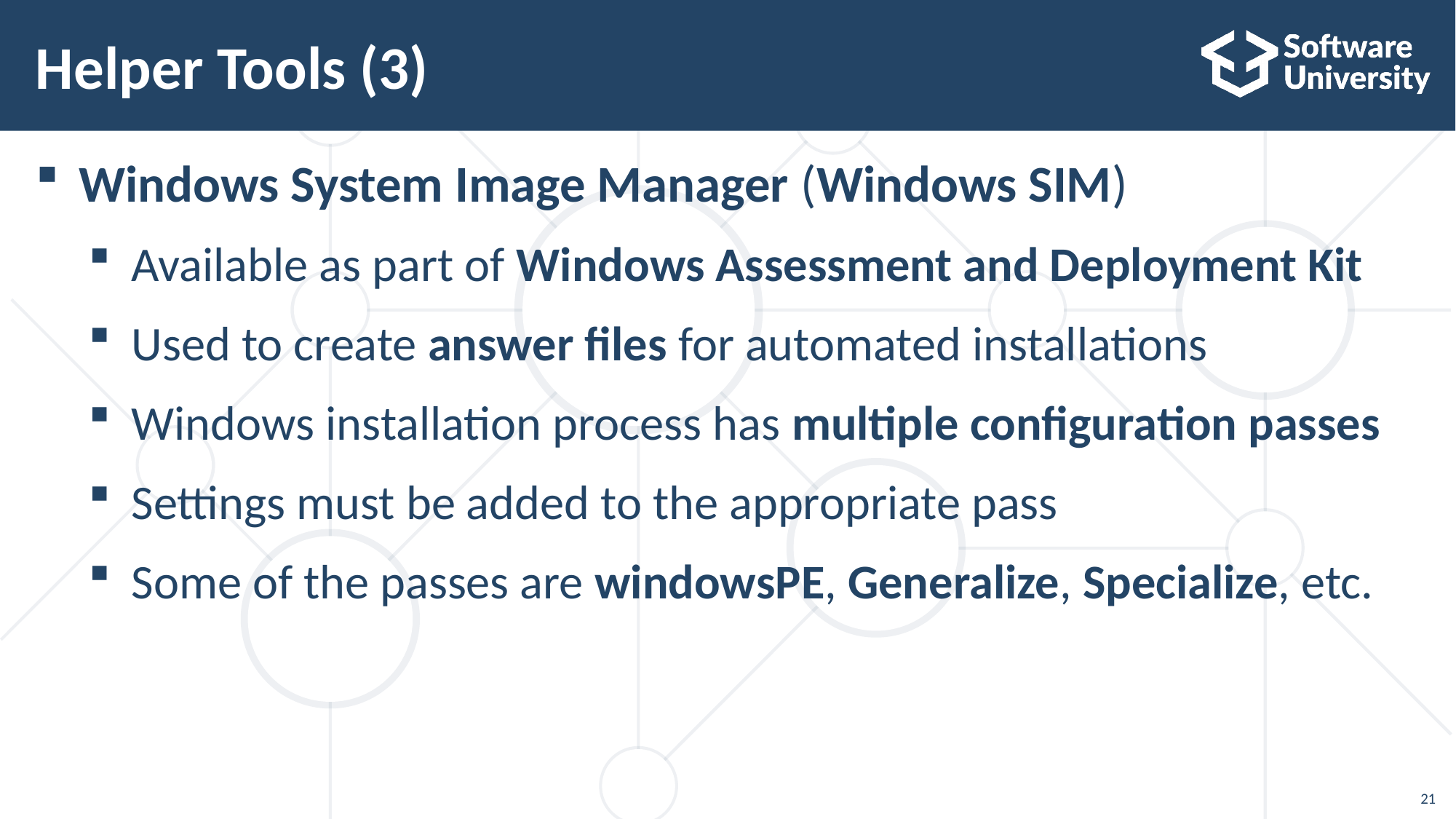

# Helper Tools (3)
Windows System Image Manager (Windows SIM)
Available as part of Windows Assessment and Deployment Kit
Used to create answer files for automated installations
Windows installation process has multiple configuration passes
Settings must be added to the appropriate pass
Some of the passes are windowsPE, Generalize, Specialize, etc.
21